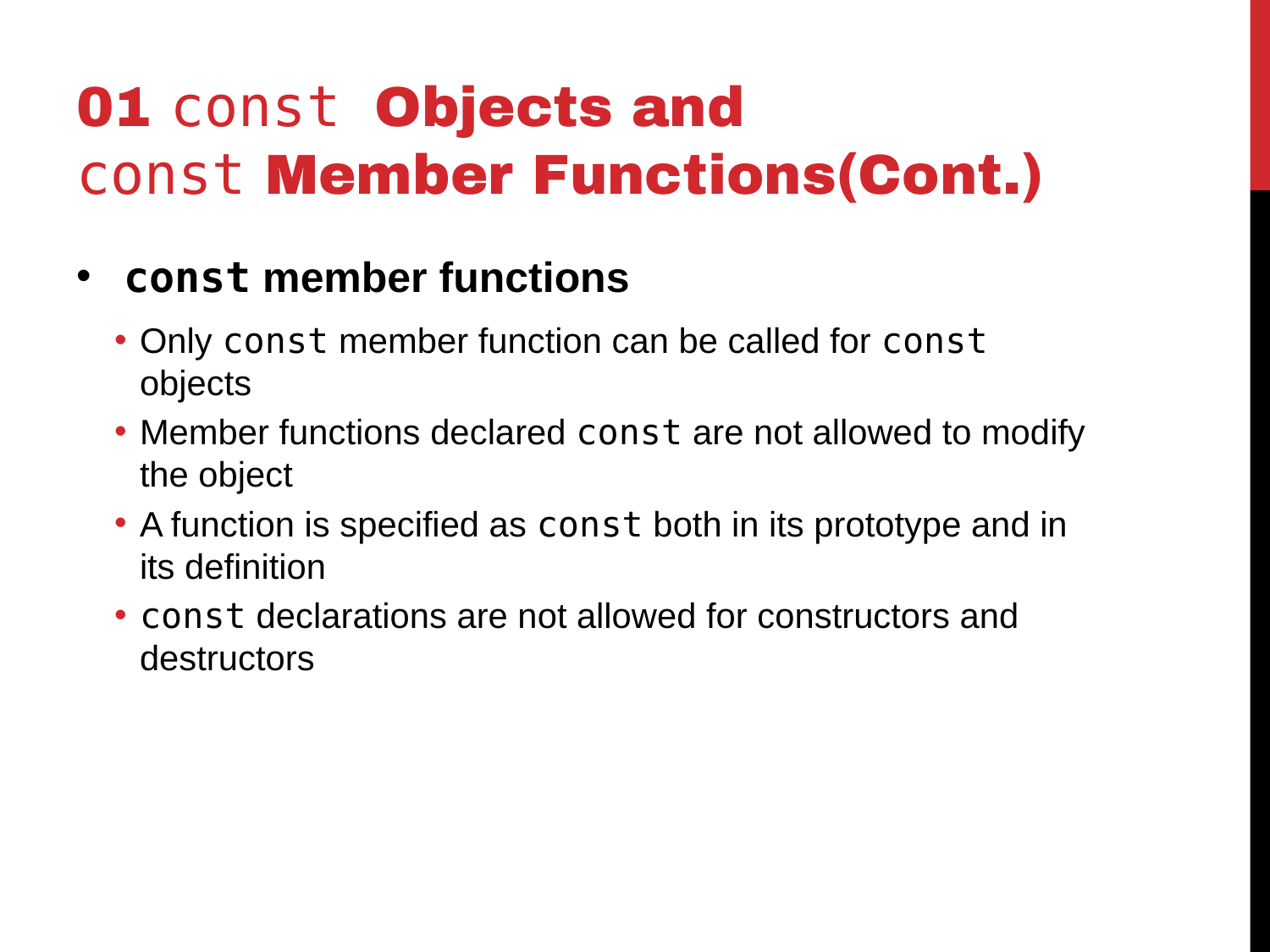

# 01 const Objects and const Member Functions(Cont.)
const member functions
Only const member function can be called for const objects
Member functions declared const are not allowed to modify the object
A function is specified as const both in its prototype and in its definition
const declarations are not allowed for constructors and destructors
5